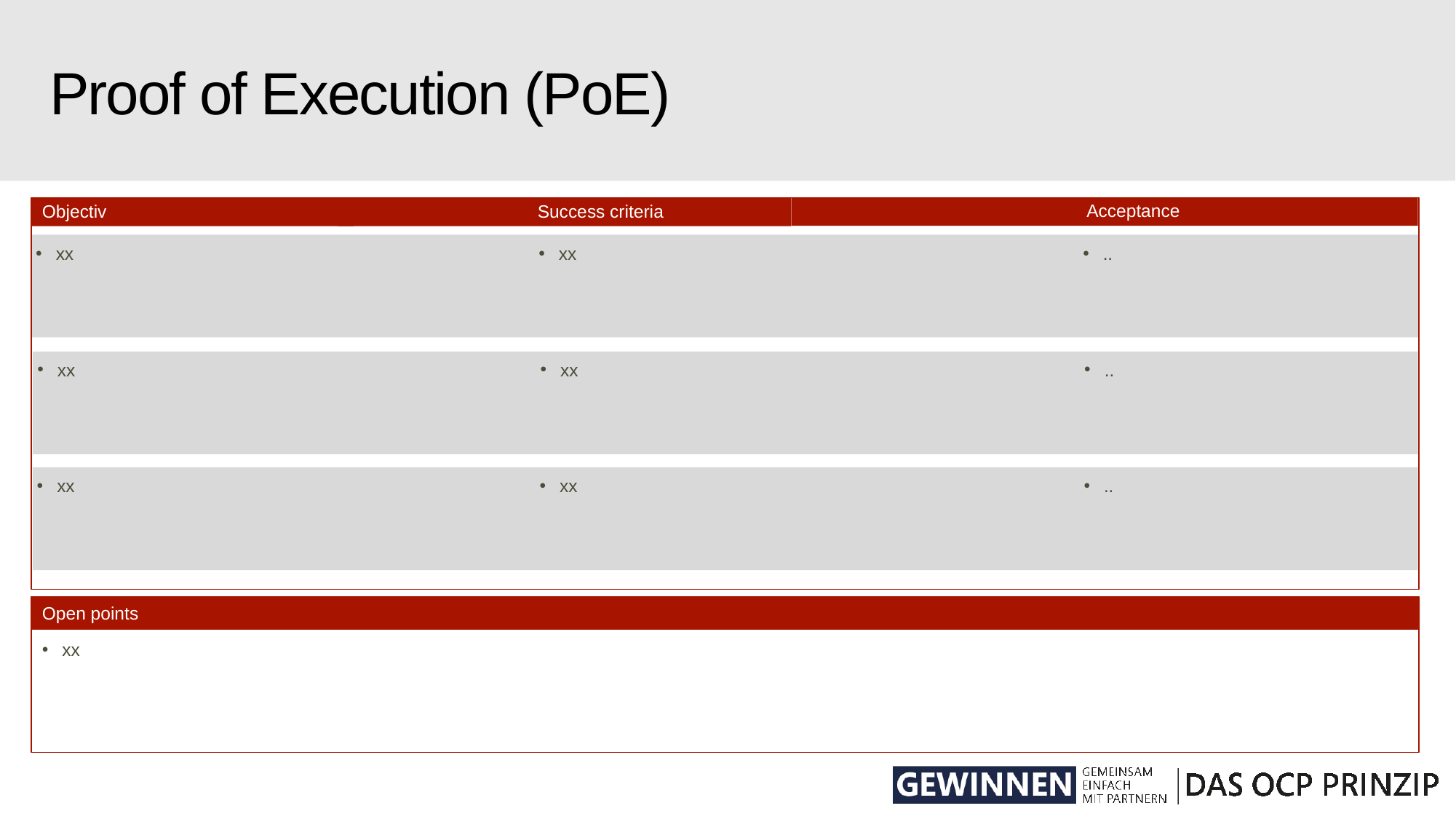

# Proof of Execution (PoE)

Acceptance
Success criteria
Objectiv

xx
xx
..

xx
xx
..

xx
xx
..

Open points
xx